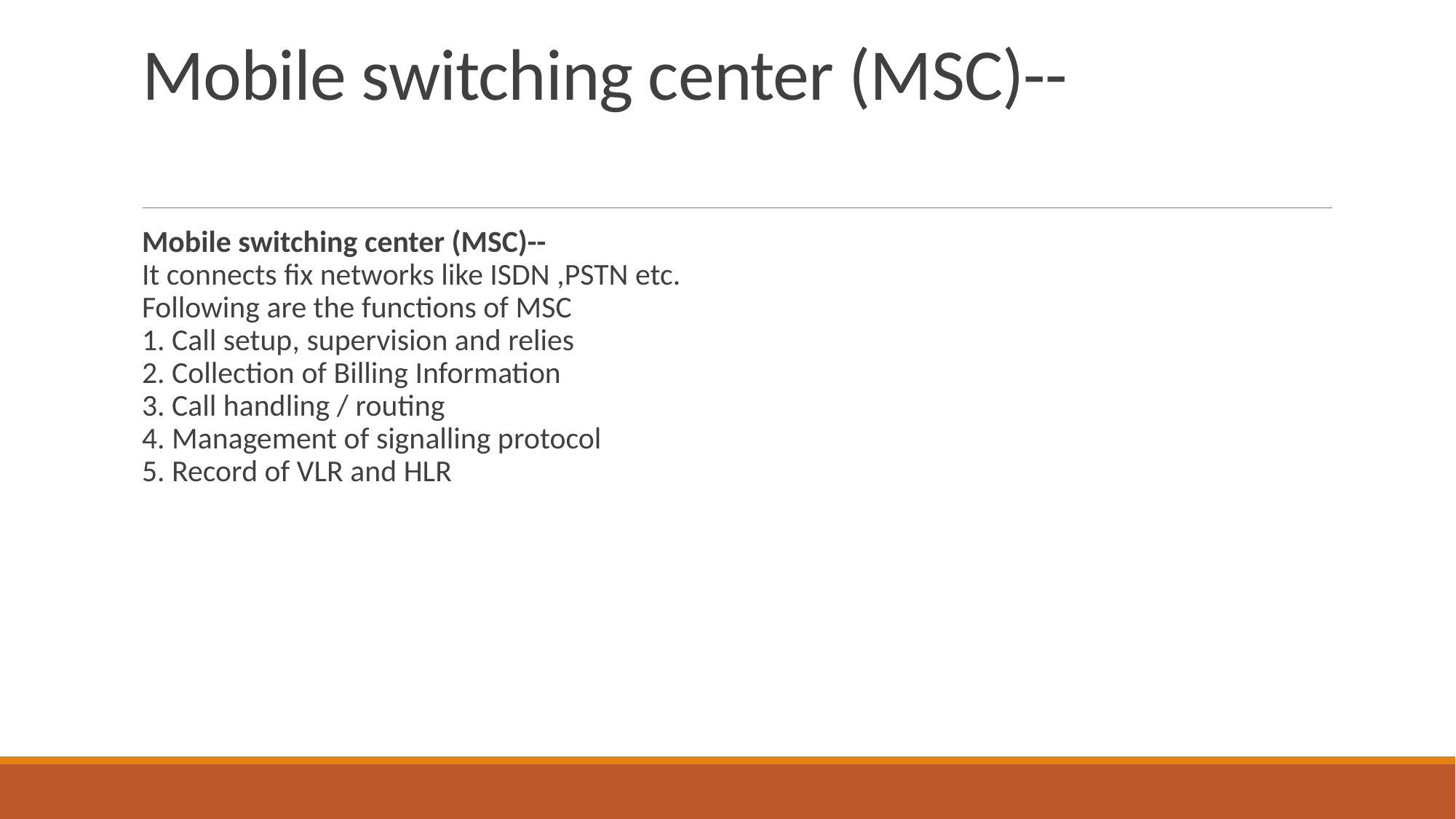

# Mobile switching center (MSC)--
Mobile switching center (MSC)--
It connects fix networks like ISDN ,PSTN etc.
Following are the functions of MSC
1. Call setup, supervision and relies
2. Collection of Billing Information
3. Call handling / routing
4. Management of signalling protocol
5. Record of VLR and HLR